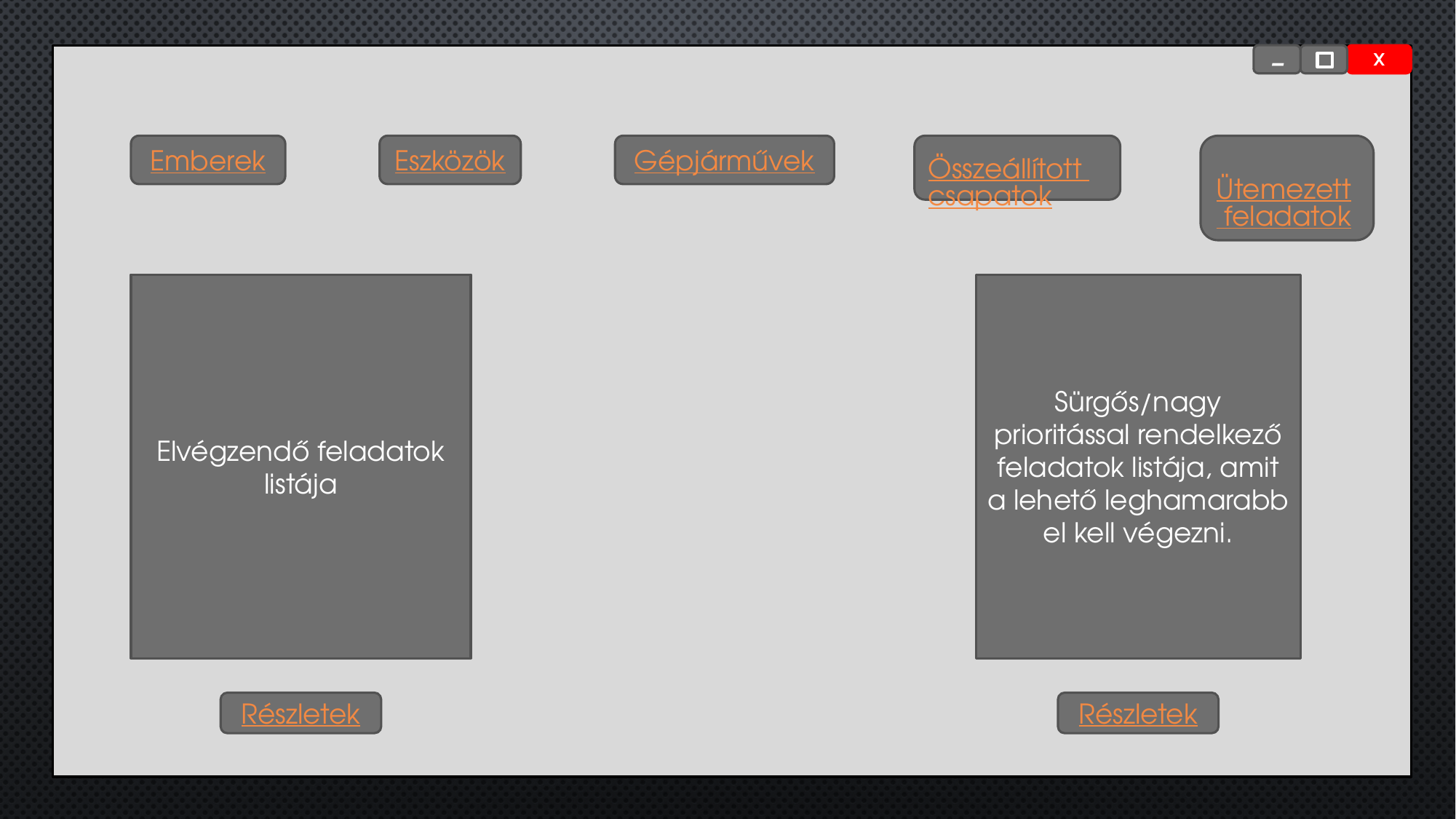

-

X

Gépjárművek
Összeállított csapatok
Ütemezett feladatok
Emberek
Eszközök
Elvégzendő feladatok listája
Sürgős/nagy prioritással rendelkező feladatok listája, amit a lehető leghamarabb el kell végezni.
Részletek
Részletek